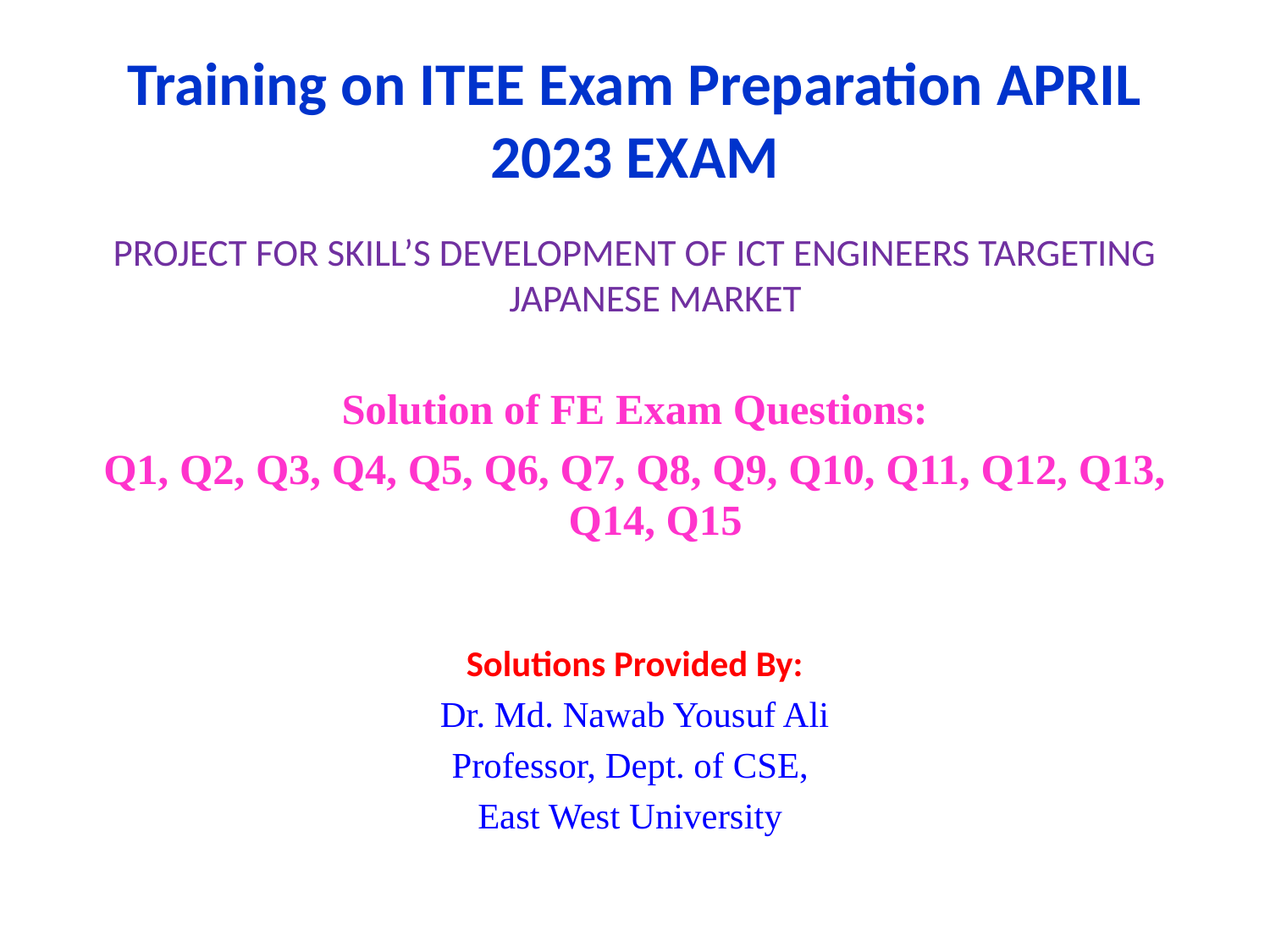

# Training on ITEE Exam Preparation APRIL 2023 EXAM
PROJECT FOR SKILL’S DEVELOPMENT OF ICT ENGINEERS TARGETING JAPANESE MARKET

Solution of FE Exam Questions:
Q1, Q2, Q3, Q4, Q5, Q6, Q7, Q8, Q9, Q10, Q11, Q12, Q13, Q14, Q15

Solutions Provided By:
Dr. Md. Nawab Yousuf Ali
Professor, Dept. of CSE,
East West University